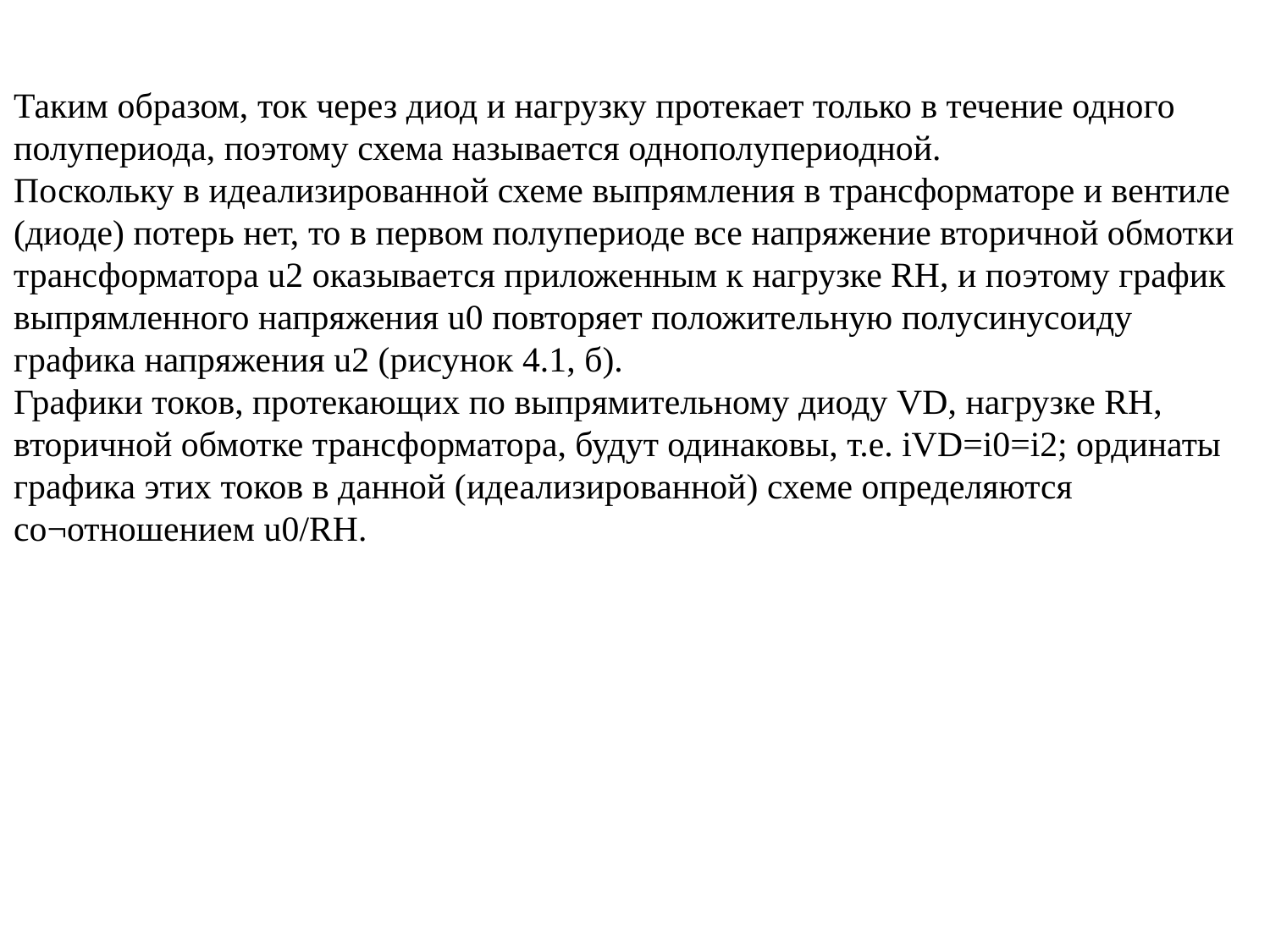

Таким образом, ток через диод и нагрузку протекает только в течение одного полупериода, поэтому схема называется однополупериодной.
Поскольку в идеализированной схеме выпрямления в трансформаторе и вентиле (диоде) потерь нет, то в первом полупериоде все напряжение вторичной обмотки трансформатора u2 оказывается приложенным к нагрузке RH, и поэтому график выпрямленного напряжения u0 повторяет положительную полусинусоиду графика напряжения u2 (рисунок 4.1, б).
Графики токов, протекающих по выпрямительному диоду VD, нагрузке RH, вторичной обмотке трансформатора, будут одинаковы, т.е. iVD=i0=i2; ординаты графика этих токов в данной (идеализированной) схеме определяются со¬отношением u0/RH.